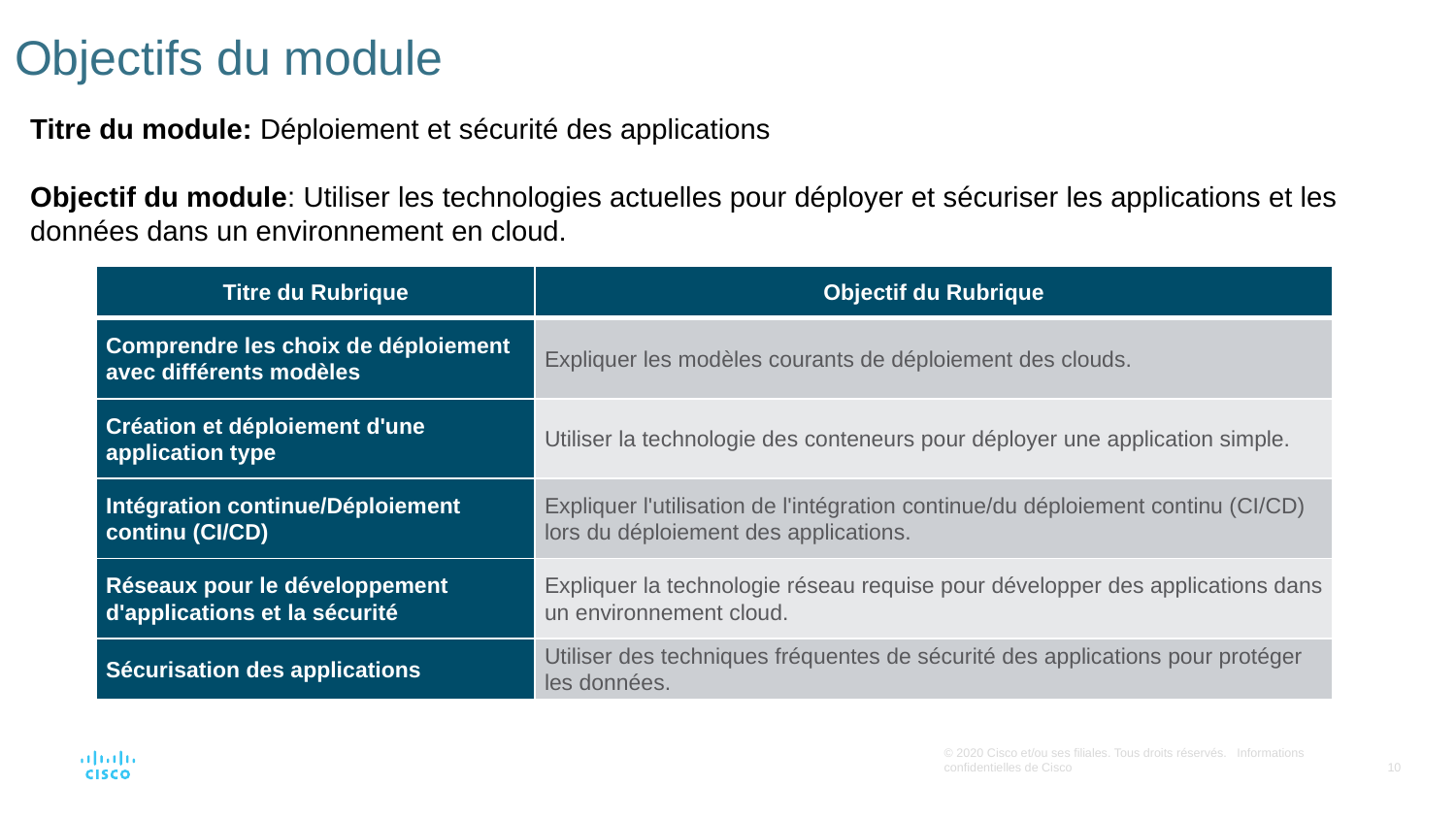

# Objectifs du module
Titre du module: Déploiement et sécurité des applications

Objectif du module: Utiliser les technologies actuelles pour déployer et sécuriser les applications et les données dans un environnement en cloud.

| Titre du Rubrique | Objectif du Rubrique |
| --- | --- |
| Comprendre les choix de déploiement avec différents modèles | Expliquer les modèles courants de déploiement des clouds. |
| Création et déploiement d'une application type | Utiliser la technologie des conteneurs pour déployer une application simple. |
| Intégration continue/Déploiement continu (CI/CD) | Expliquer l'utilisation de l'intégration continue/du déploiement continu (CI/CD) lors du déploiement des applications. |
| Réseaux pour le développement d'applications et la sécurité | Expliquer la technologie réseau requise pour développer des applications dans un environnement cloud. |
| Sécurisation des applications | Utiliser des techniques fréquentes de sécurité des applications pour protéger les données. |